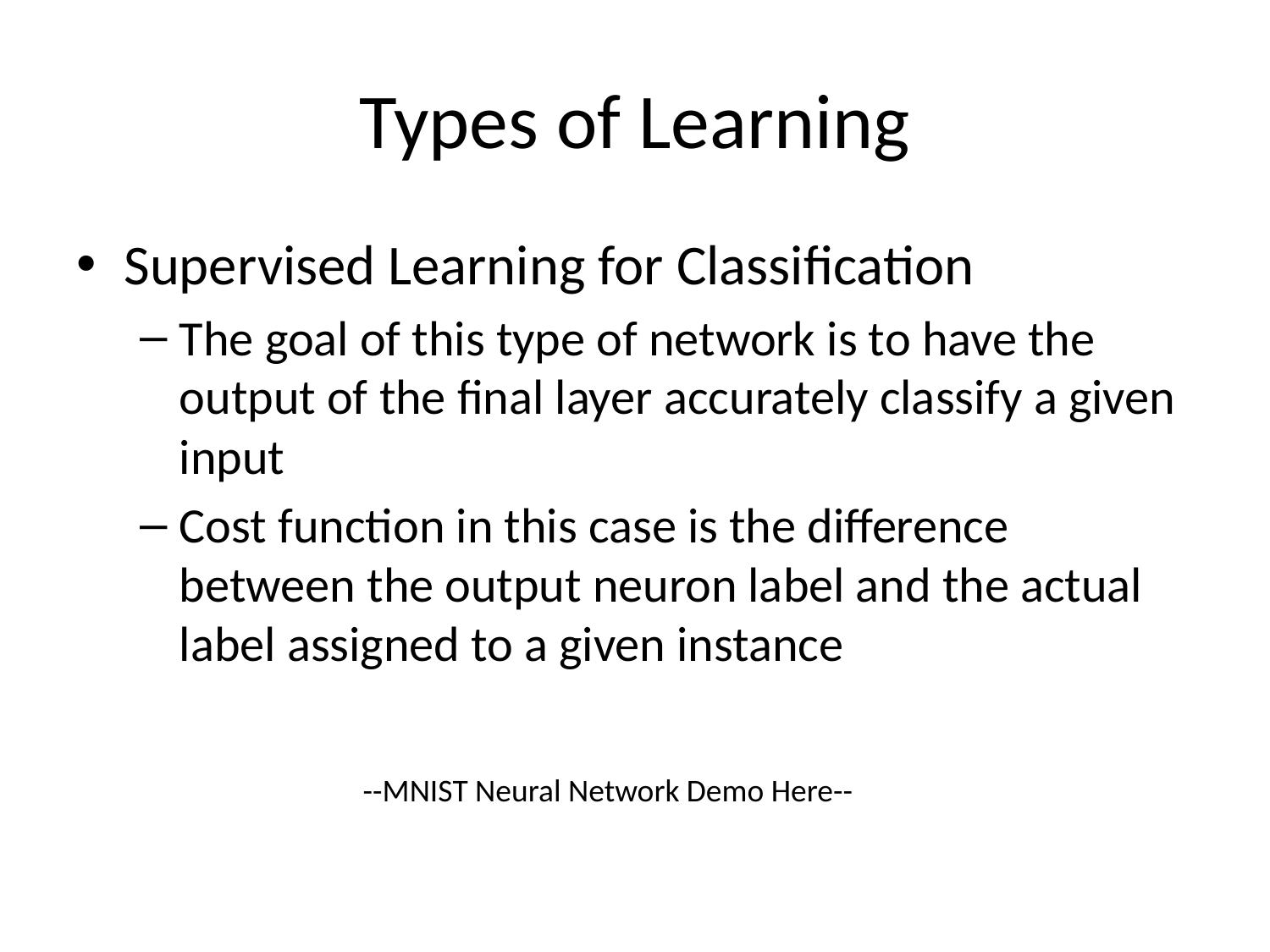

# Types of Learning
Supervised Learning for Classification
The goal of this type of network is to have the output of the final layer accurately classify a given input
Cost function in this case is the difference between the output neuron label and the actual label assigned to a given instance

--MNIST Neural Network Demo Here--